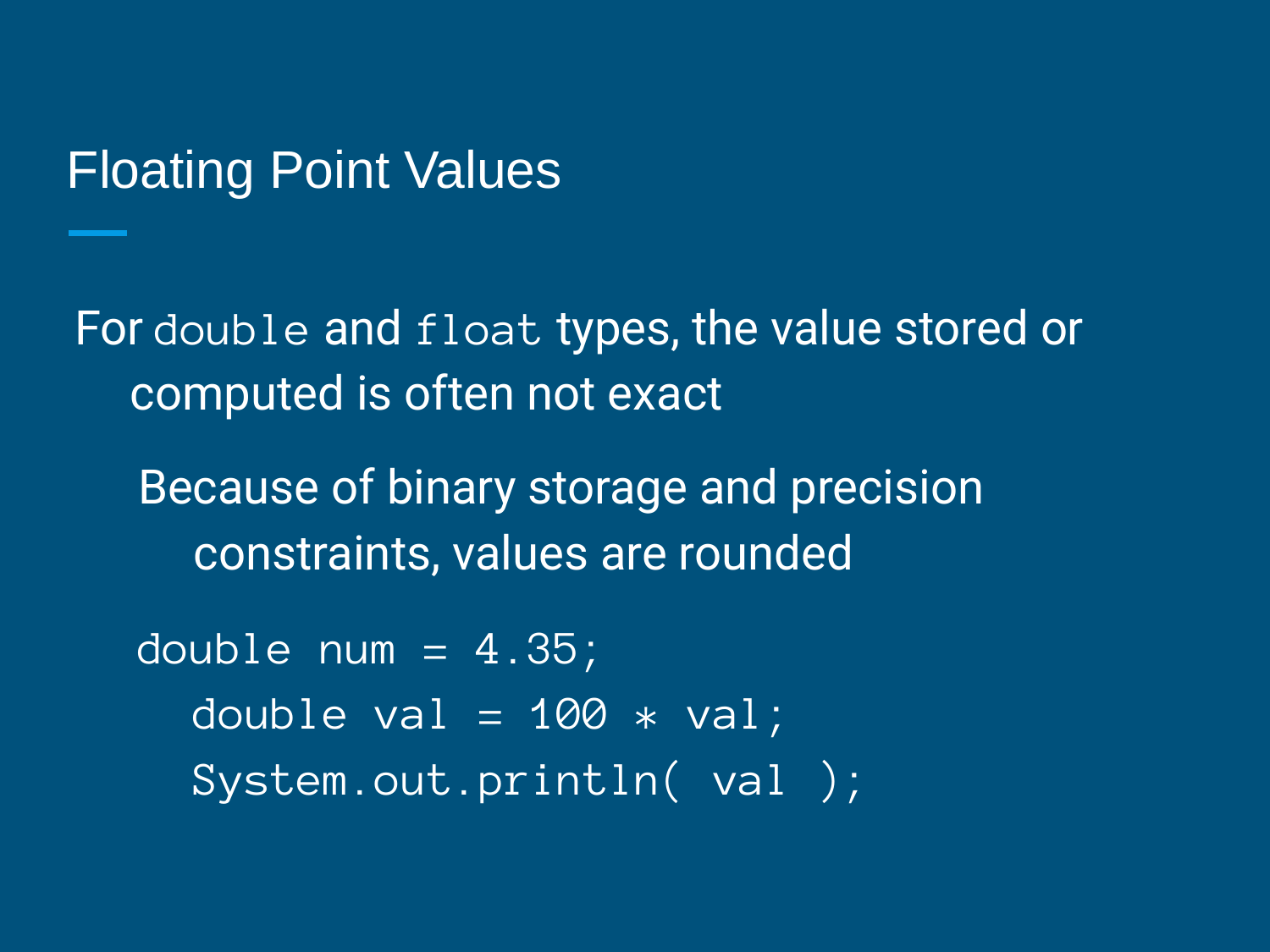

# Floating Point Values
For double and float types, the value stored or computed is often not exact
Because of binary storage and precision constraints, values are rounded
double num = 4.35;
double val = 100 * val;
System.out.println( val );